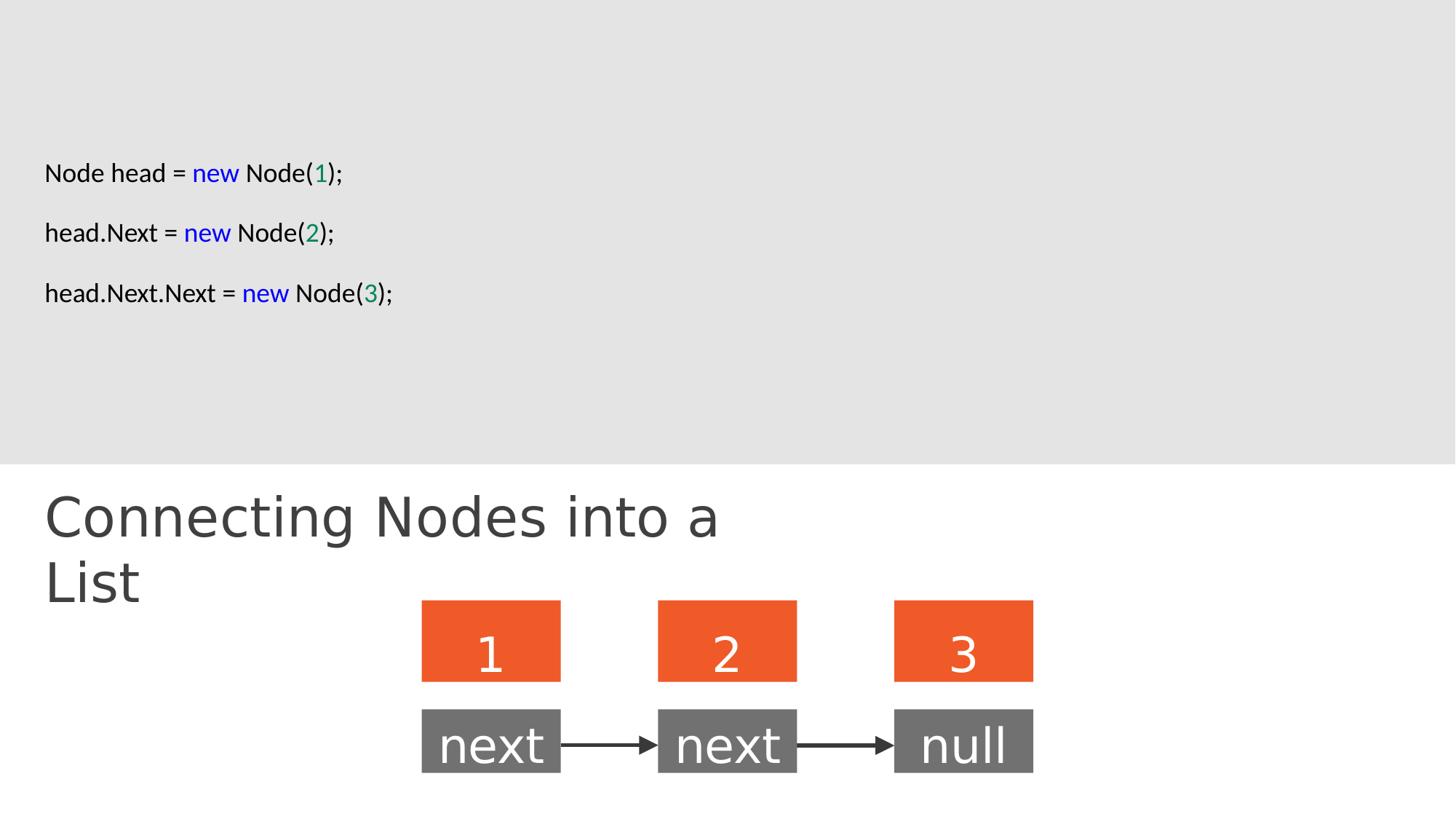

Node head = new Node(1);
head.Next = new Node(2);  head.Next.Next = new Node(3);
Connecting Nodes into a List
1
2
3
next
next
null

9